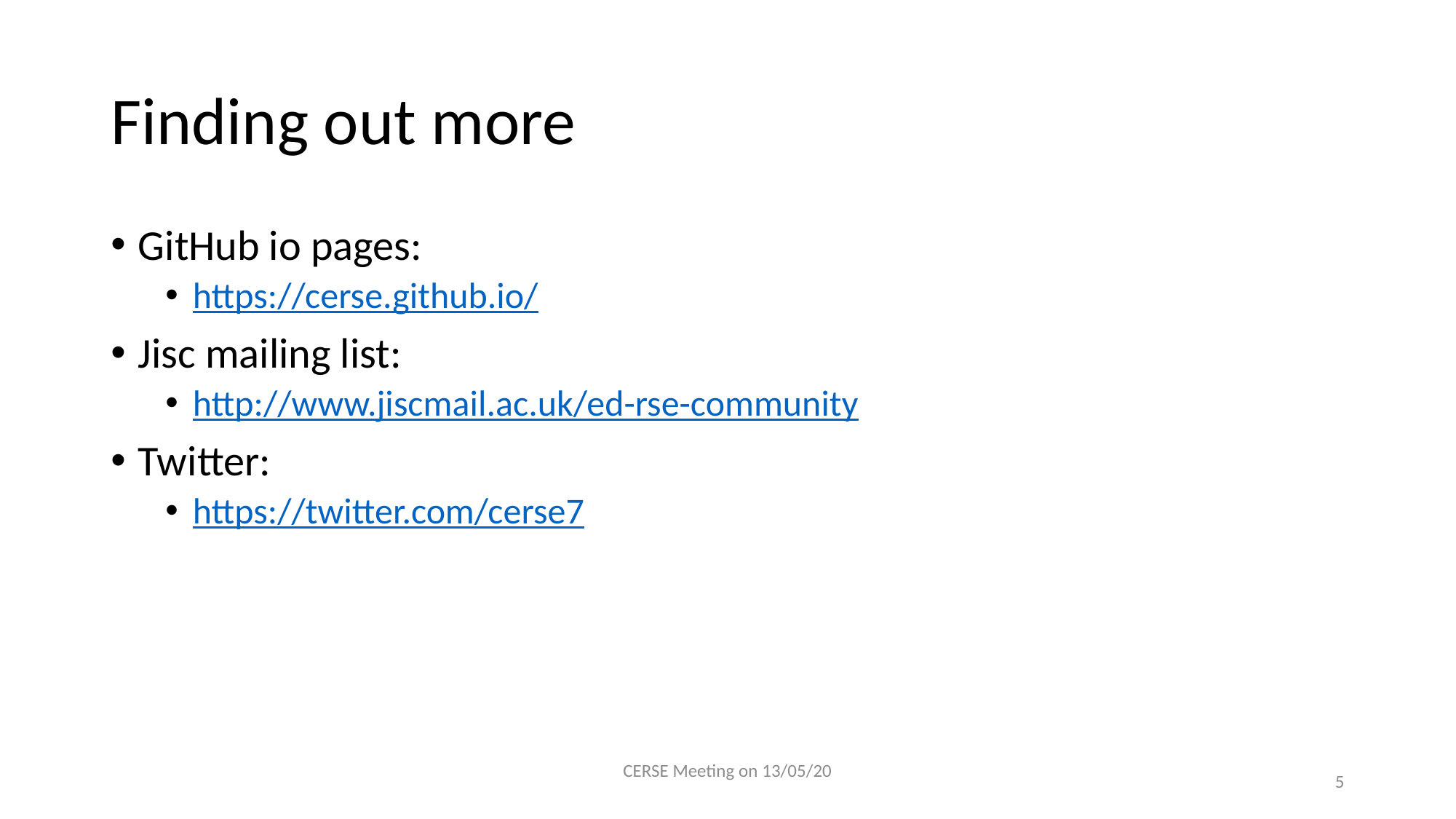

# Finding out more
GitHub io pages:
https://cerse.github.io/
Jisc mailing list:
http://www.jiscmail.ac.uk/ed-rse-community
Twitter:
https://twitter.com/cerse7
CERSE Meeting on 13/05/20

5